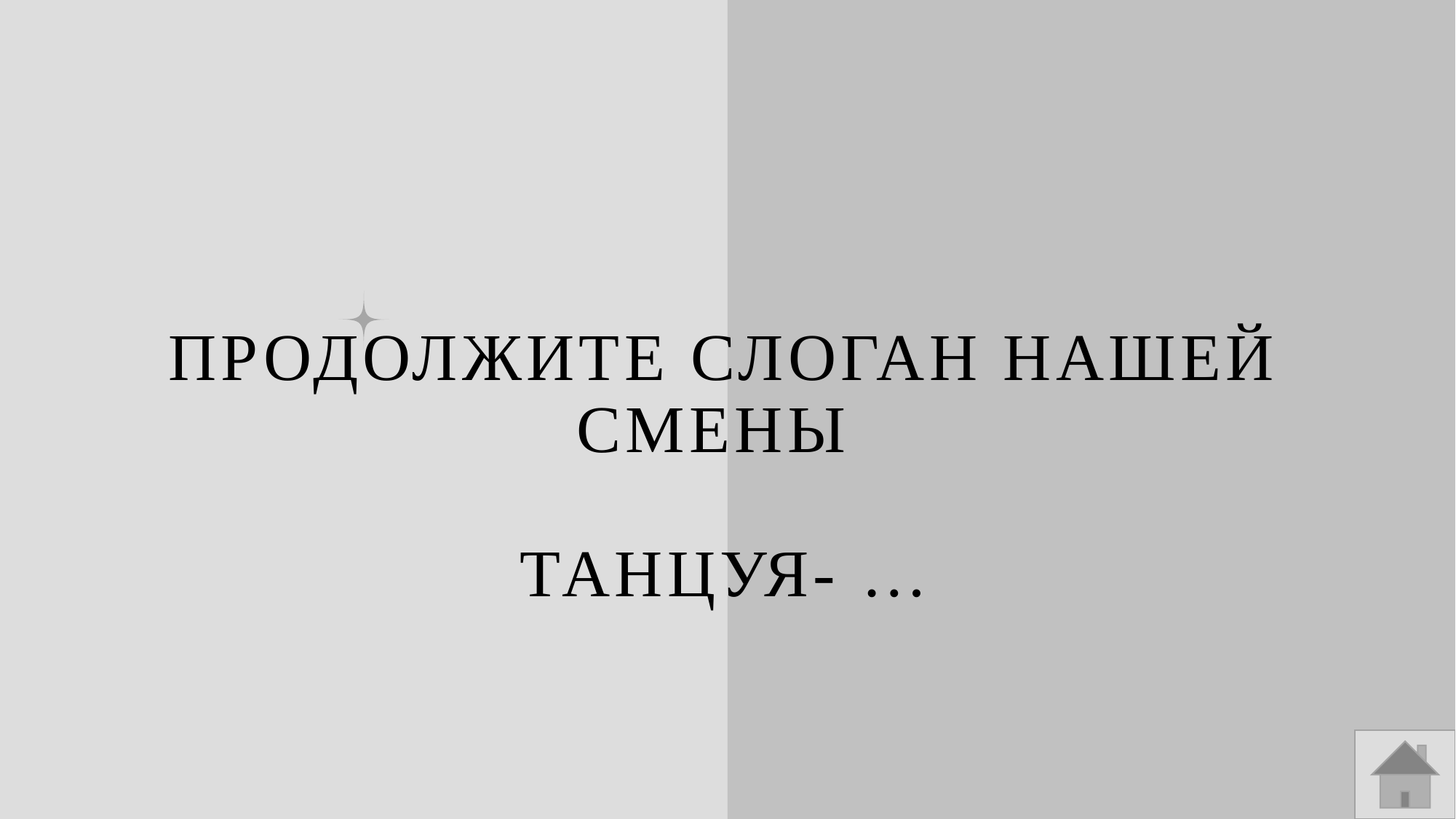

# Продолжите слоган нашей смены Танцуя- …